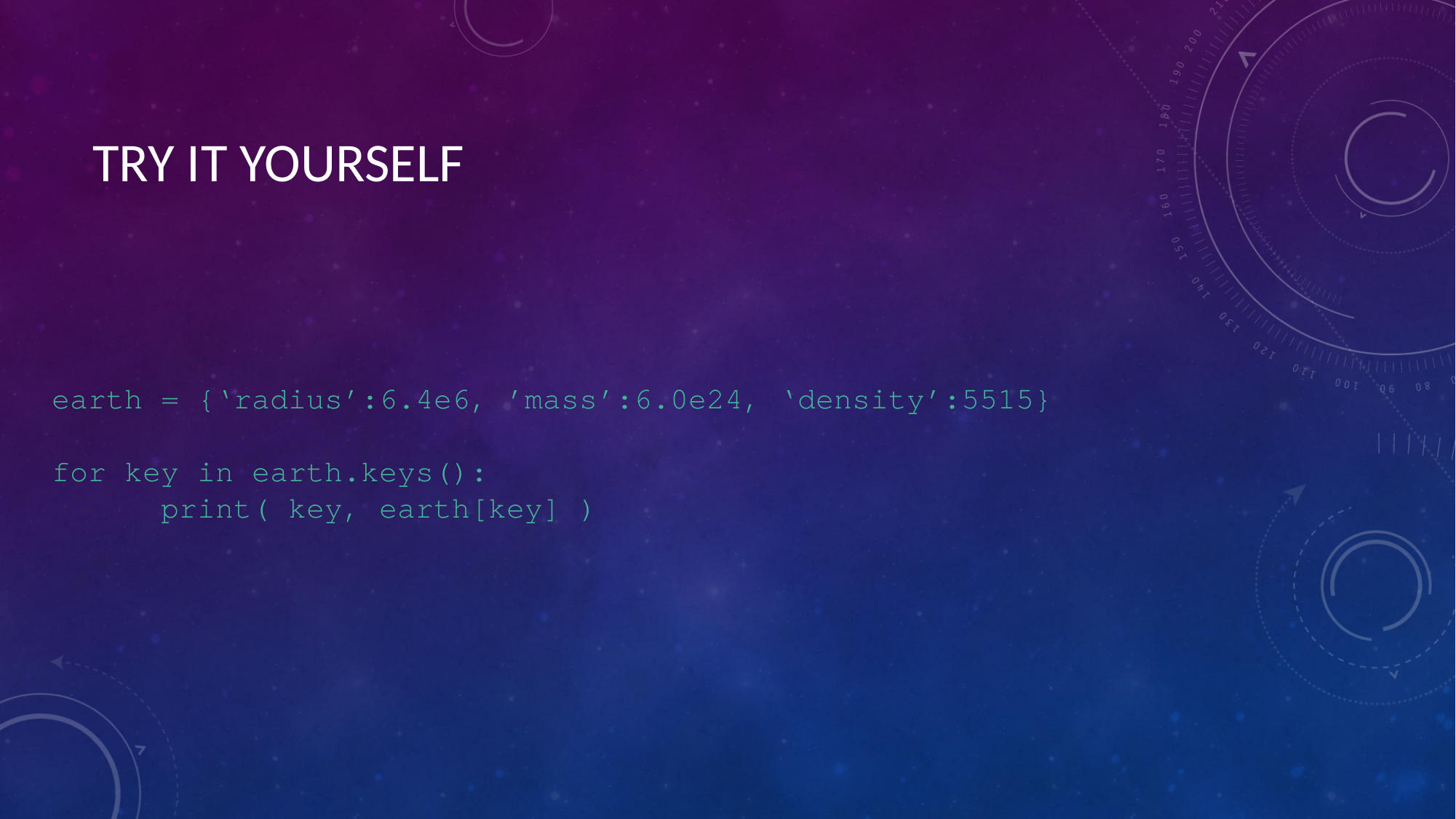

# Try it yourself
earth = {‘radius’:6.4e6, ’mass’:6.0e24, ‘density’:5515}

for key in earth.keys():
	print( key, earth[key] )